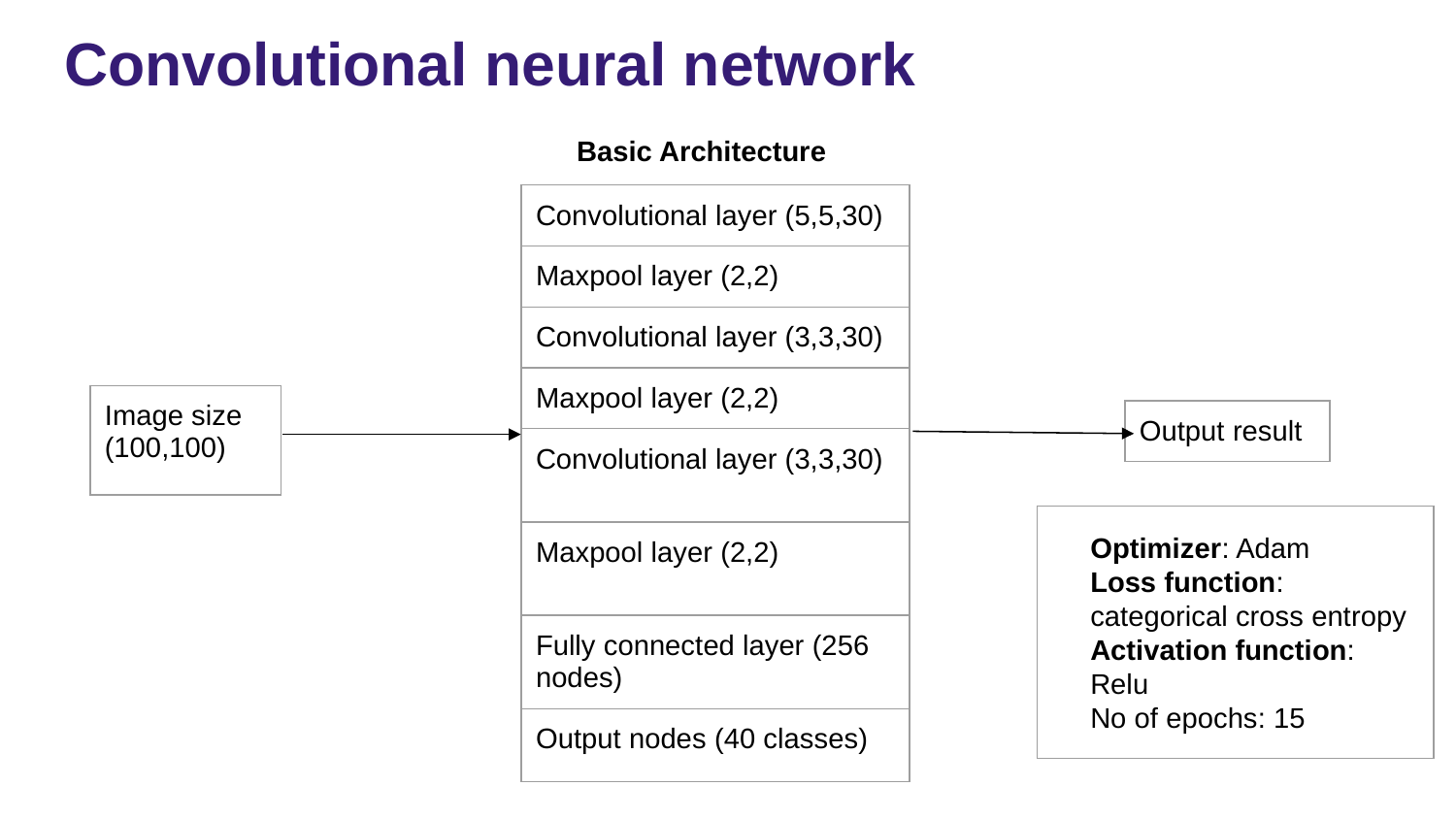

# Convolutional neural network
                                                                Basic Architecture
| Convolutional layer (5,5,30) |
| --- |
| Maxpool layer (2,2) |
| Convolutional layer (3,3,30) |
| Maxpool layer (2,2) |
| Convolutional layer (3,3,30) |
| Maxpool layer (2,2) |
| Fully connected layer (256 nodes) |
| Output nodes (40 classes) |
| Image size (100,100) |
| --- |
| Output result |
| --- |
|  |
| --- |
Optimizer: Adam
Loss function: categorical cross entropy
Activation function: Relu
No of epochs: 15